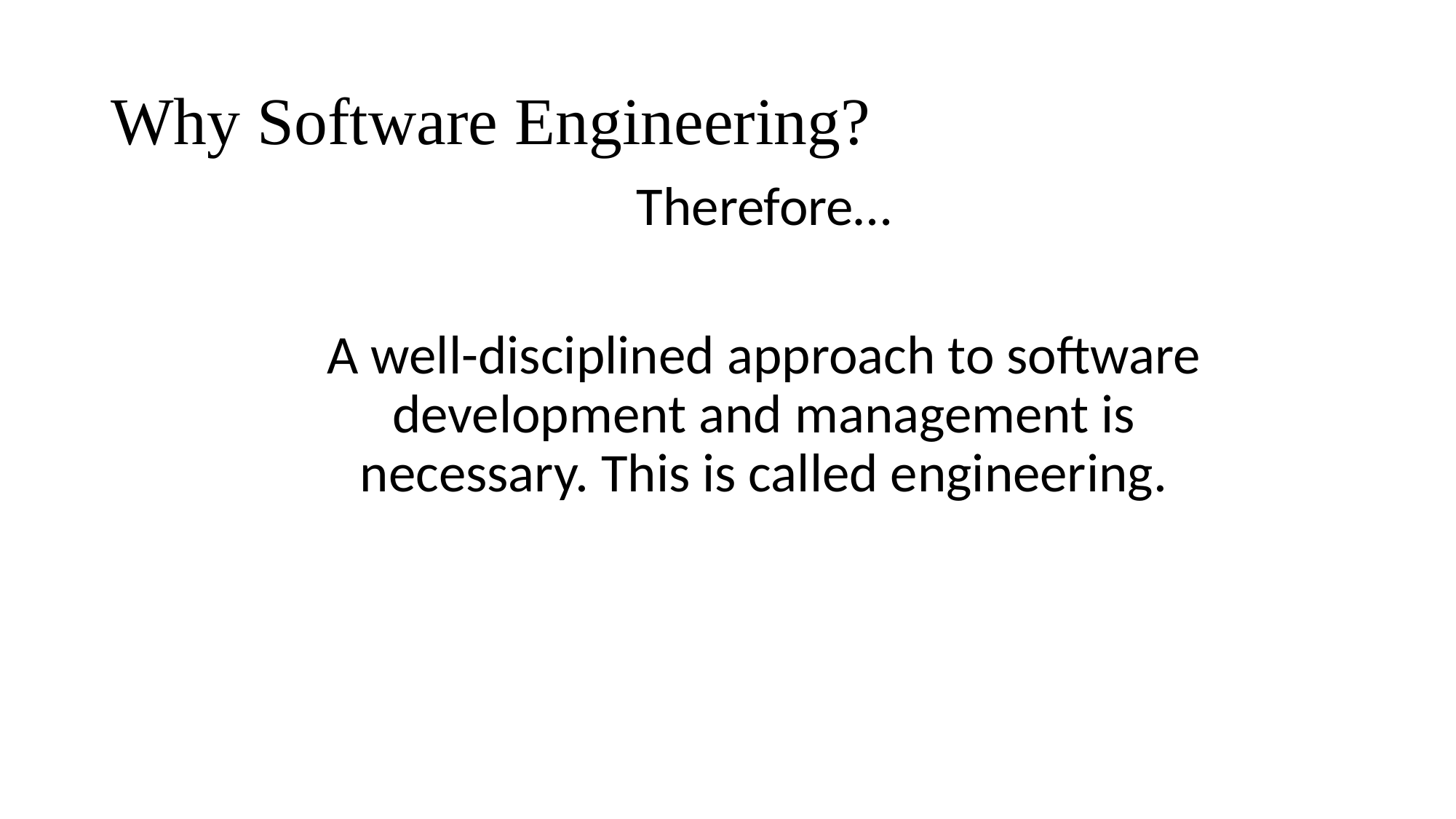

# Why Software Engineering?
Therefore…

A well-disciplined approach to software development and management is necessary. This is called engineering.